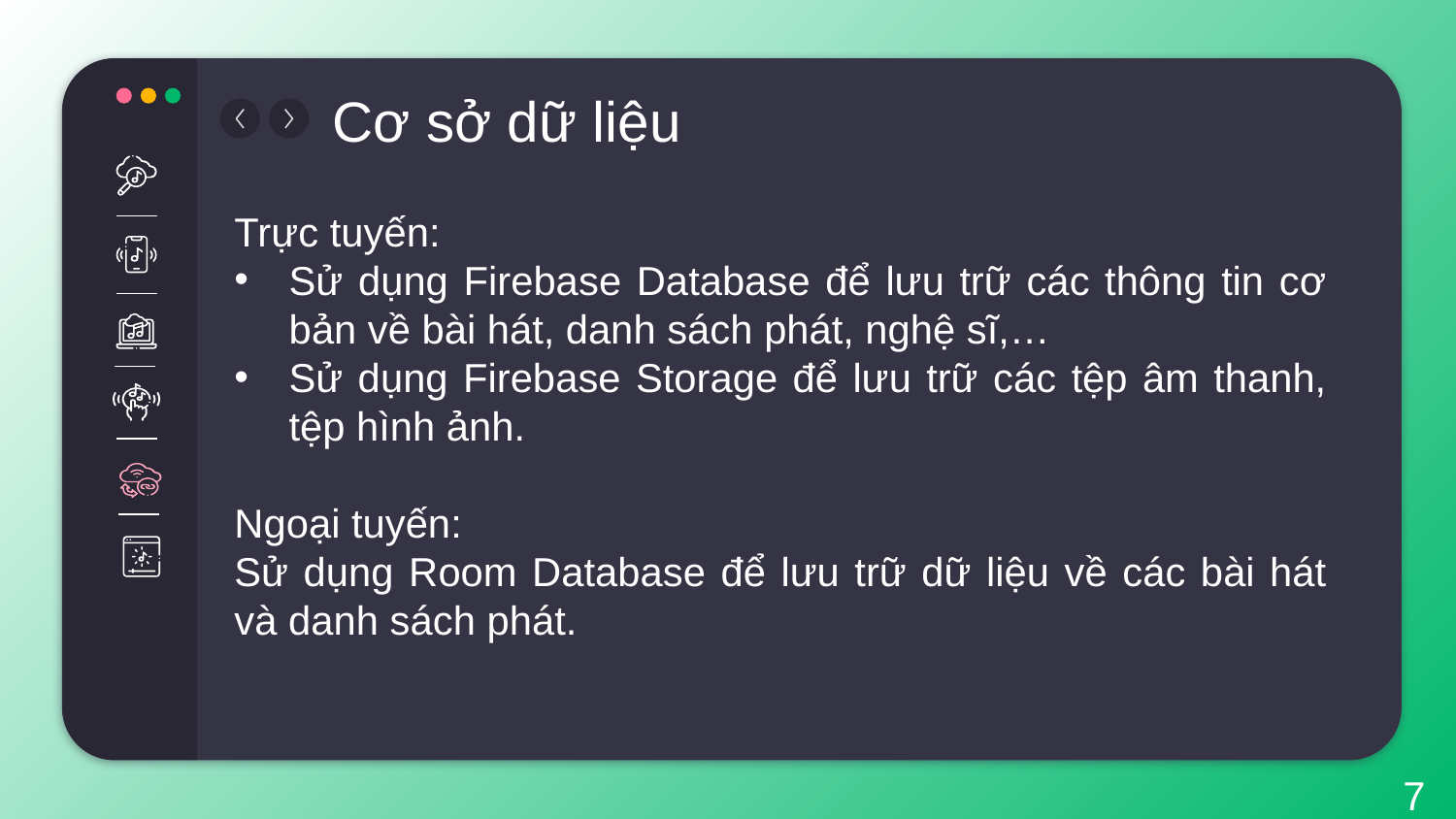

# Cơ sở dữ liệu

Trực tuyến:
Sử dụng Firebase Database để lưu trữ các thông tin cơ bản về bài hát, danh sách phát, nghệ sĩ,…
Sử dụng Firebase Storage để lưu trữ các tệp âm thanh, tệp hình ảnh.

Ngoại tuyến:
Sử dụng Room Database để lưu trữ dữ liệu về các bài hát và danh sách phát.

7